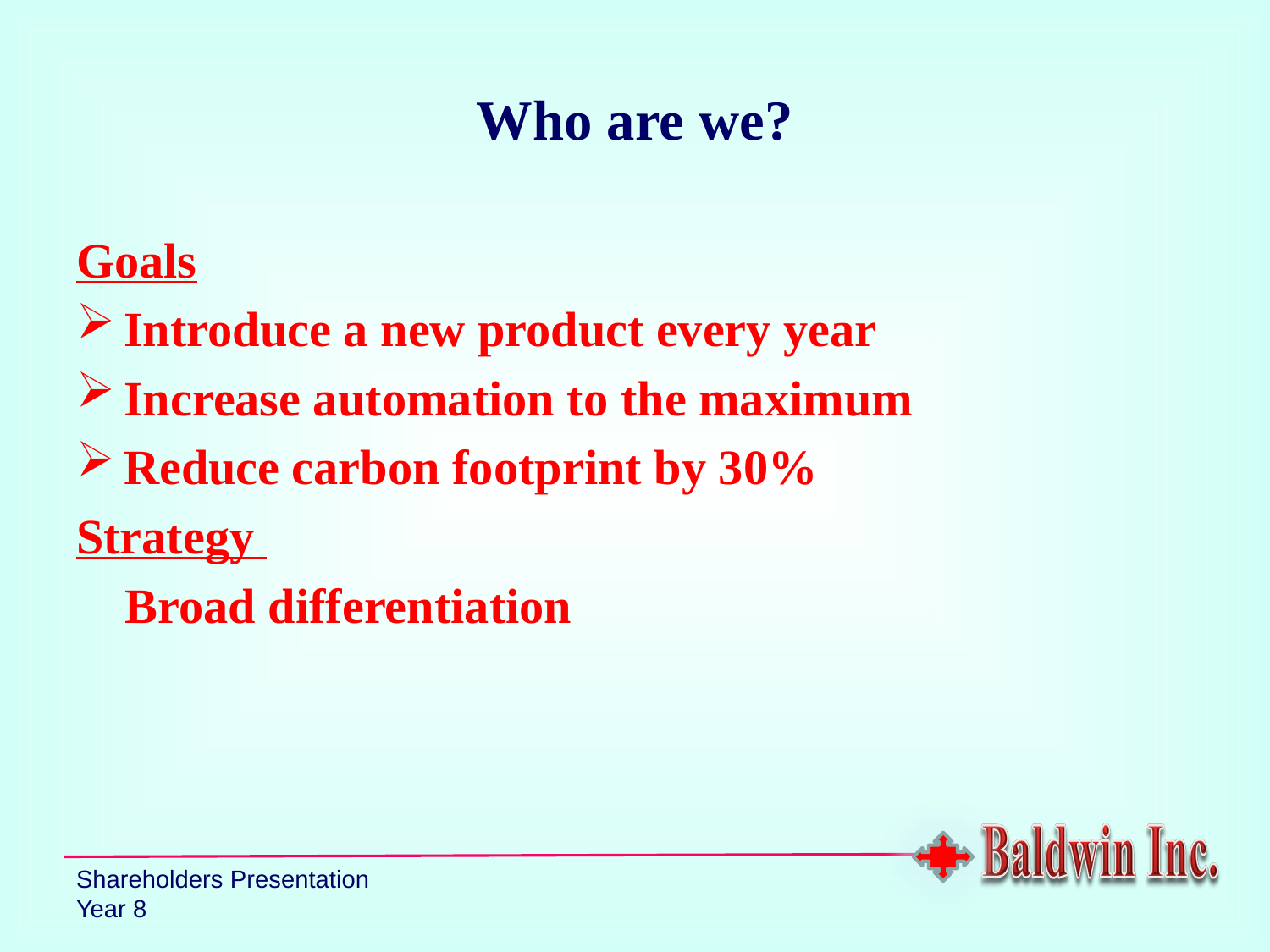

Who are we?
Goals
Introduce a new product every year
Increase automation to the maximum
Reduce carbon footprint by 30%
Strategy
    Broad differentiation

Shareholders Presentation
Year 8